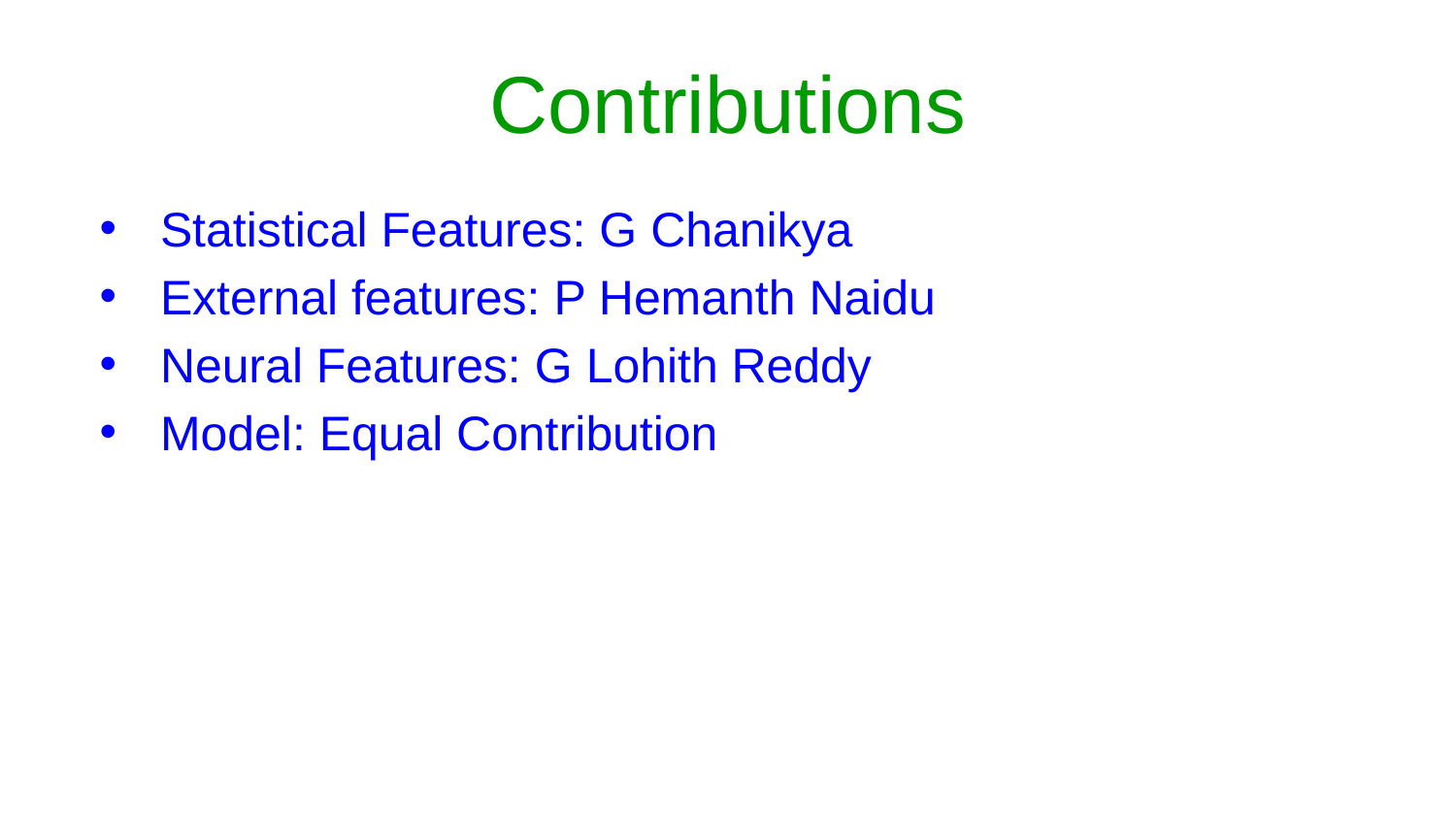

# Contributions
Statistical Features: G Chanikya
External features: P Hemanth Naidu
Neural Features: G Lohith Reddy
Model: Equal Contribution